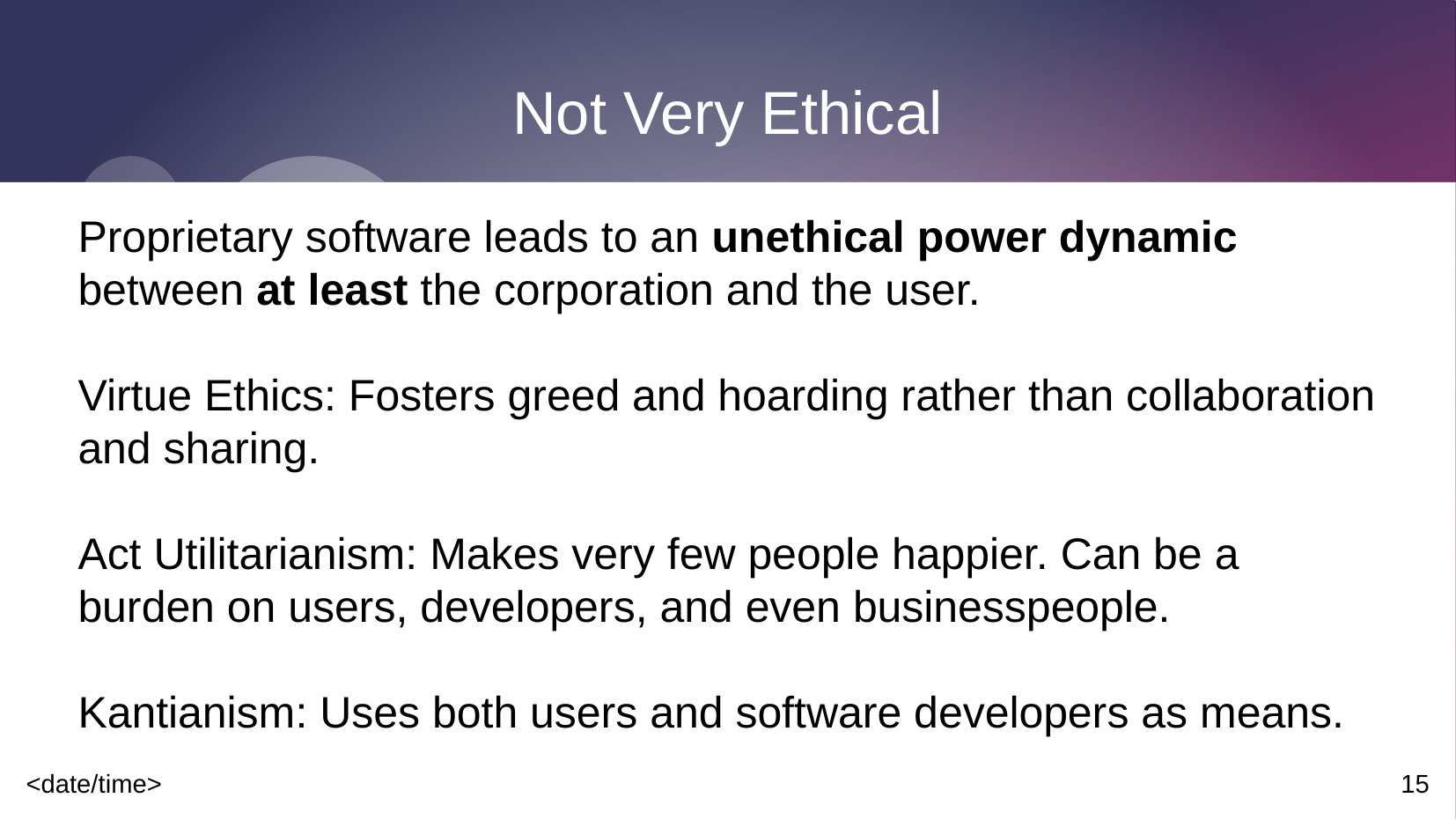

# Not Very Ethical
Proprietary software leads to an unethical power dynamic between at least the corporation and the user.

Virtue Ethics: Fosters greed and hoarding rather than collaboration and sharing.

Act Utilitarianism: Makes very few people happier. Can be a burden on users, developers, and even businesspeople.

Kantianism: Uses both users and software developers as means.